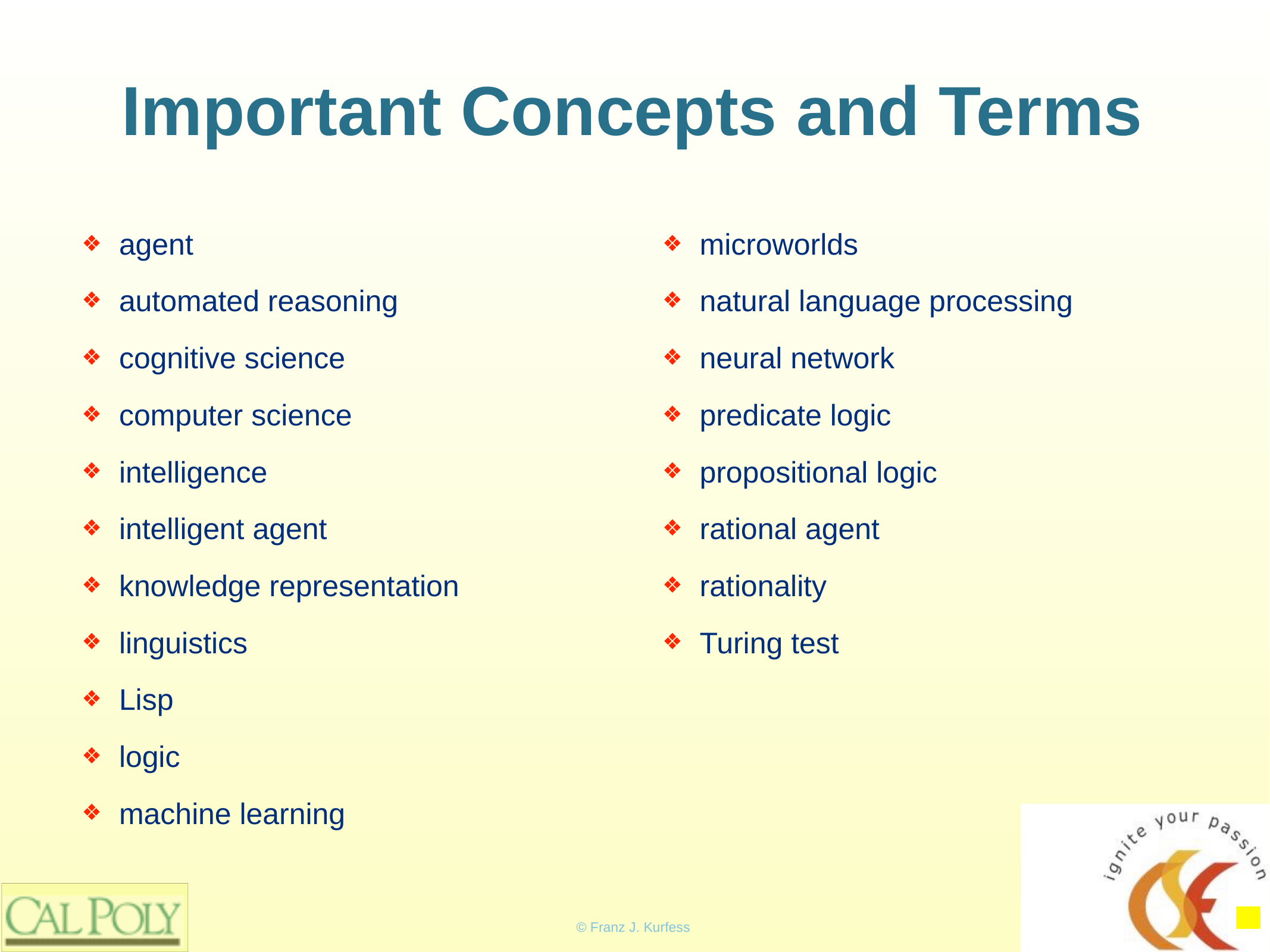

# Important Concepts and Terms
agent
automated reasoning
cognitive science
computer science
intelligence
intelligent agent
knowledge representation
linguistics
Lisp
logic
machine learning
microworlds
natural language processing
neural network
predicate logic
propositional logic
rational agent
rationality
Turing test
70